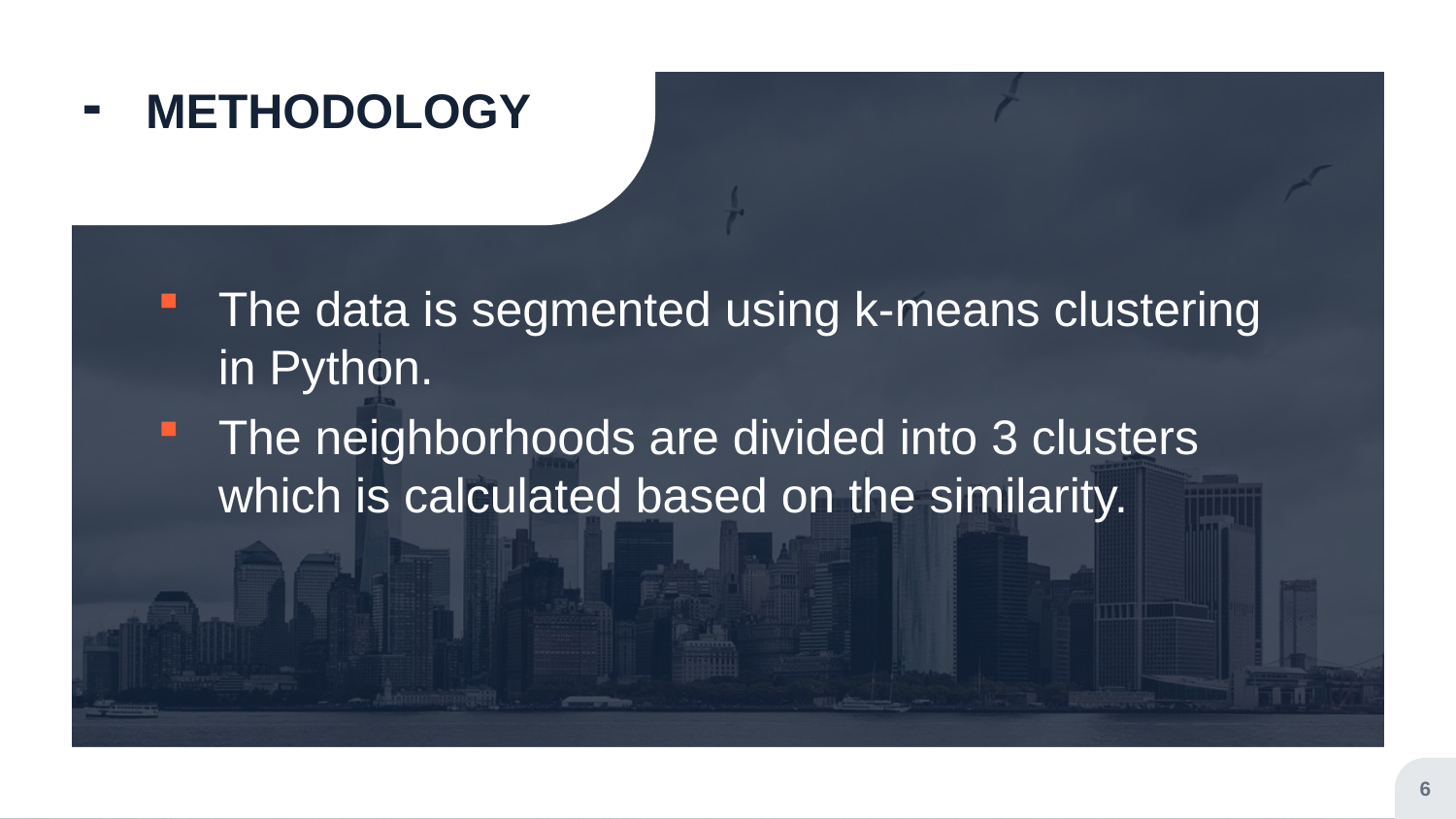

# METHODOLOGY
The data is segmented using k-means clustering in Python.
The neighborhoods are divided into 3 clusters which is calculated based on the similarity.
6